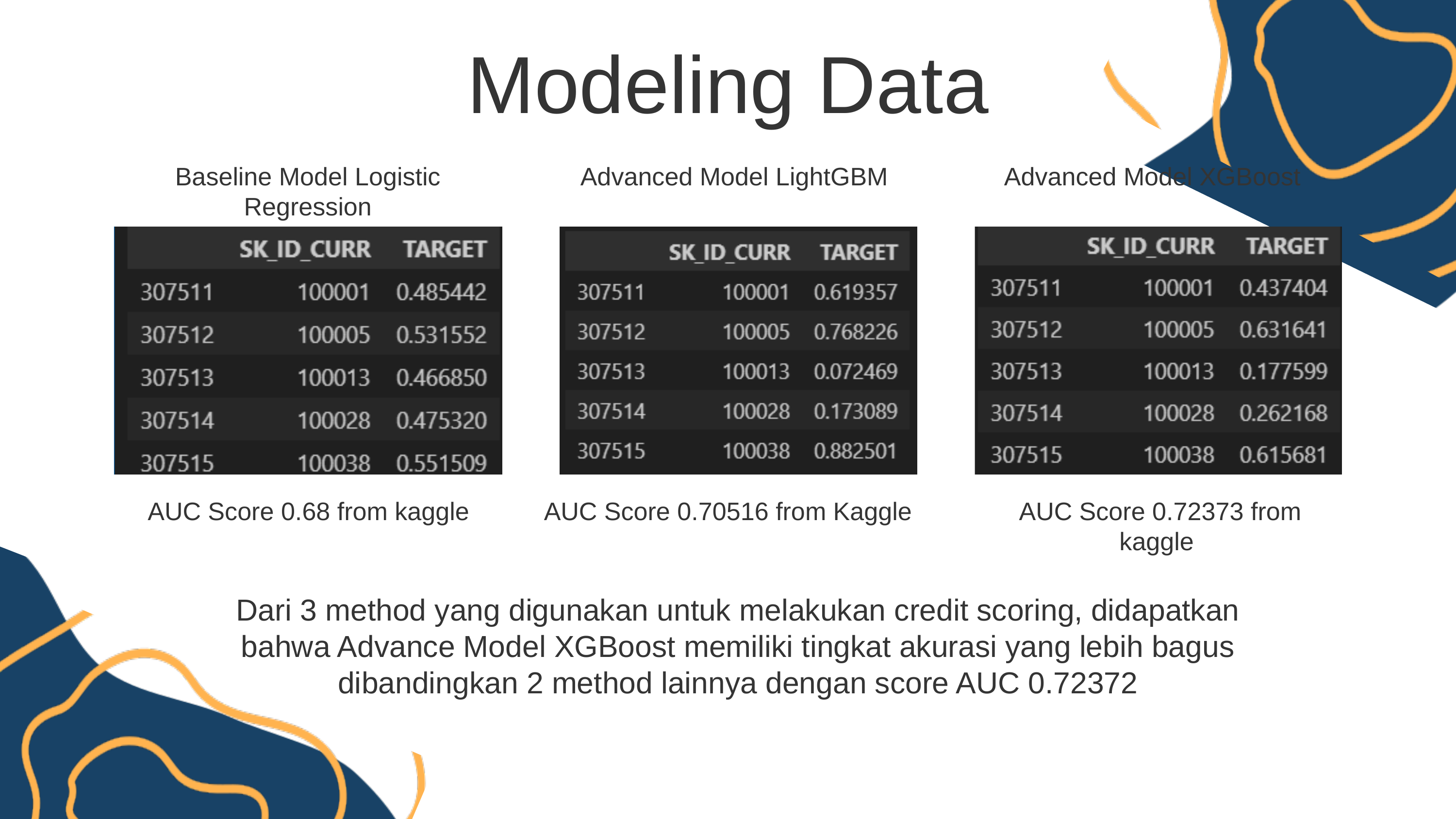

Modeling Data
Baseline Model Logistic Regression

Advanced Model LightGBM

Advanced Model XGBoost

AUC Score 0.68 from kaggle

AUC Score 0.70516 from Kaggle
 AUC Score 0.72373 from kaggle

Dari 3 method yang digunakan untuk melakukan credit scoring, didapatkan bahwa Advance Model XGBoost memiliki tingkat akurasi yang lebih bagus dibandingkan 2 method lainnya dengan score AUC 0.72372